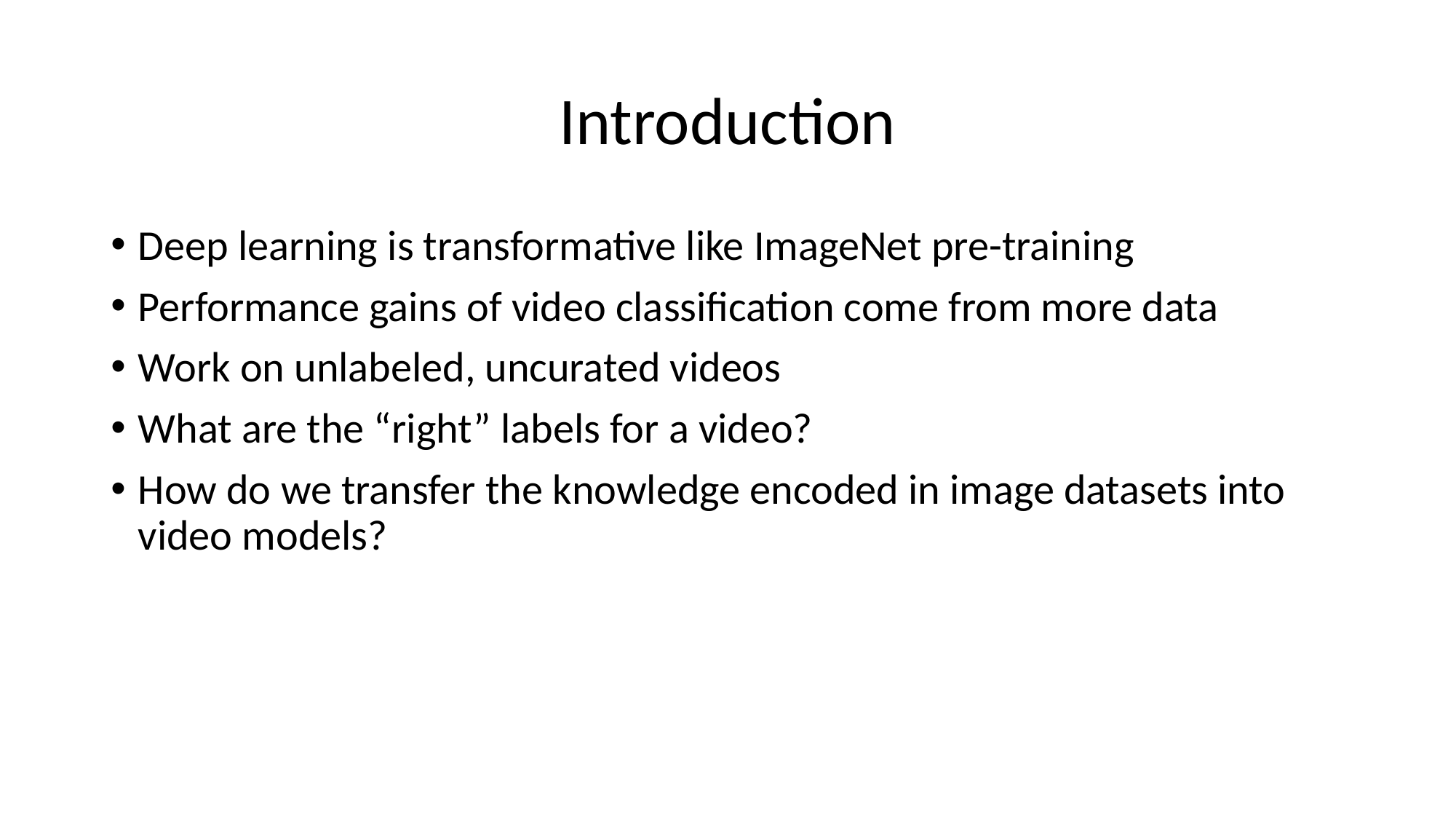

# Introduction
Deep learning is transformative like ImageNet pre-training
Performance gains of video classification come from more data
Work on unlabeled, uncurated videos
What are the “right” labels for a video?
How do we transfer the knowledge encoded in image datasets into video models?